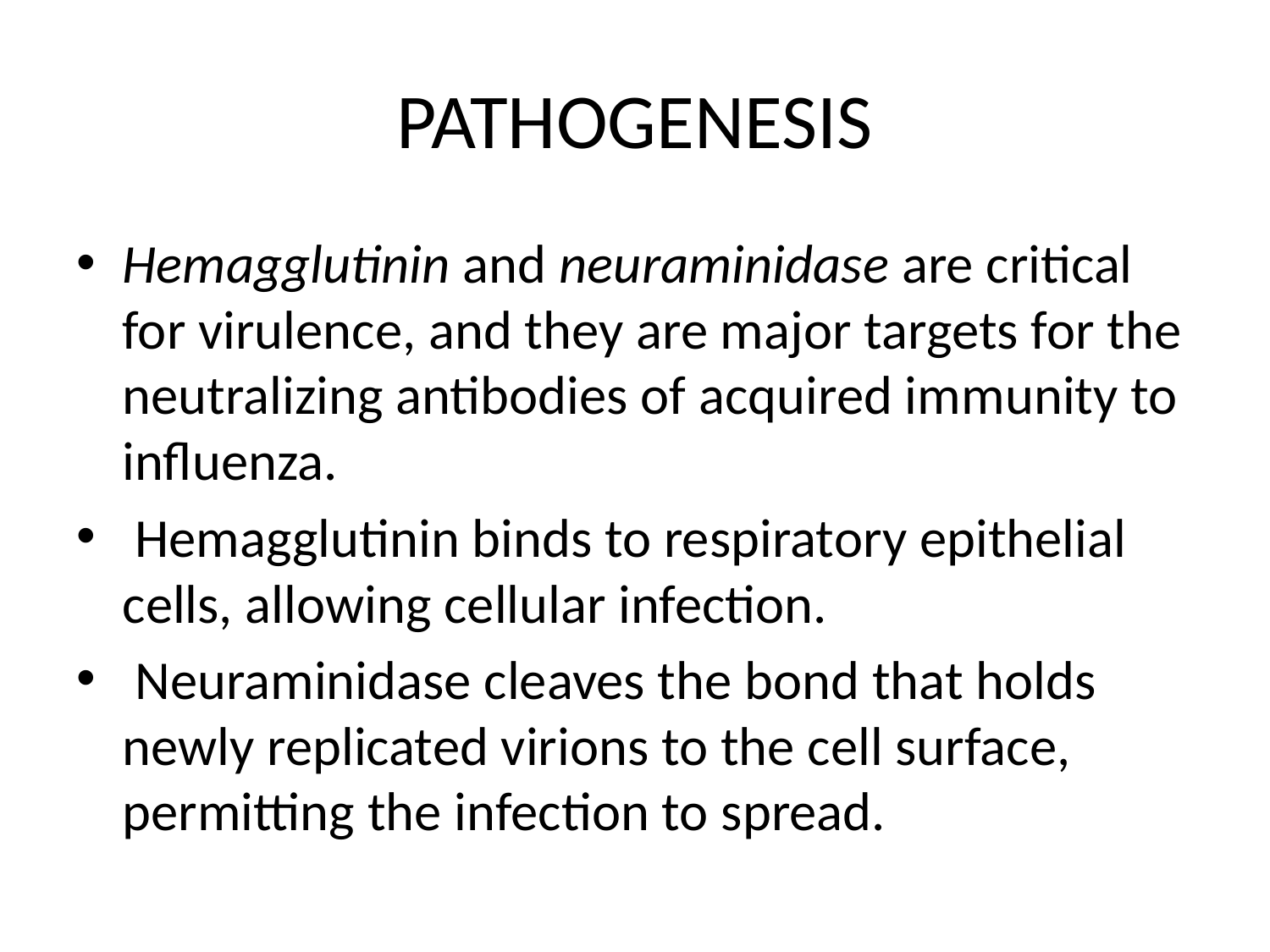

# PATHOGENESIS
Hemagglutinin and neuraminidase are critical for virulence, and they are major targets for the neutralizing antibodies of acquired immunity to influenza.
 Hemagglutinin binds to respiratory epithelial cells, allowing cellular infection.
 Neuraminidase cleaves the bond that holds newly replicated virions to the cell surface, permitting the infection to spread.